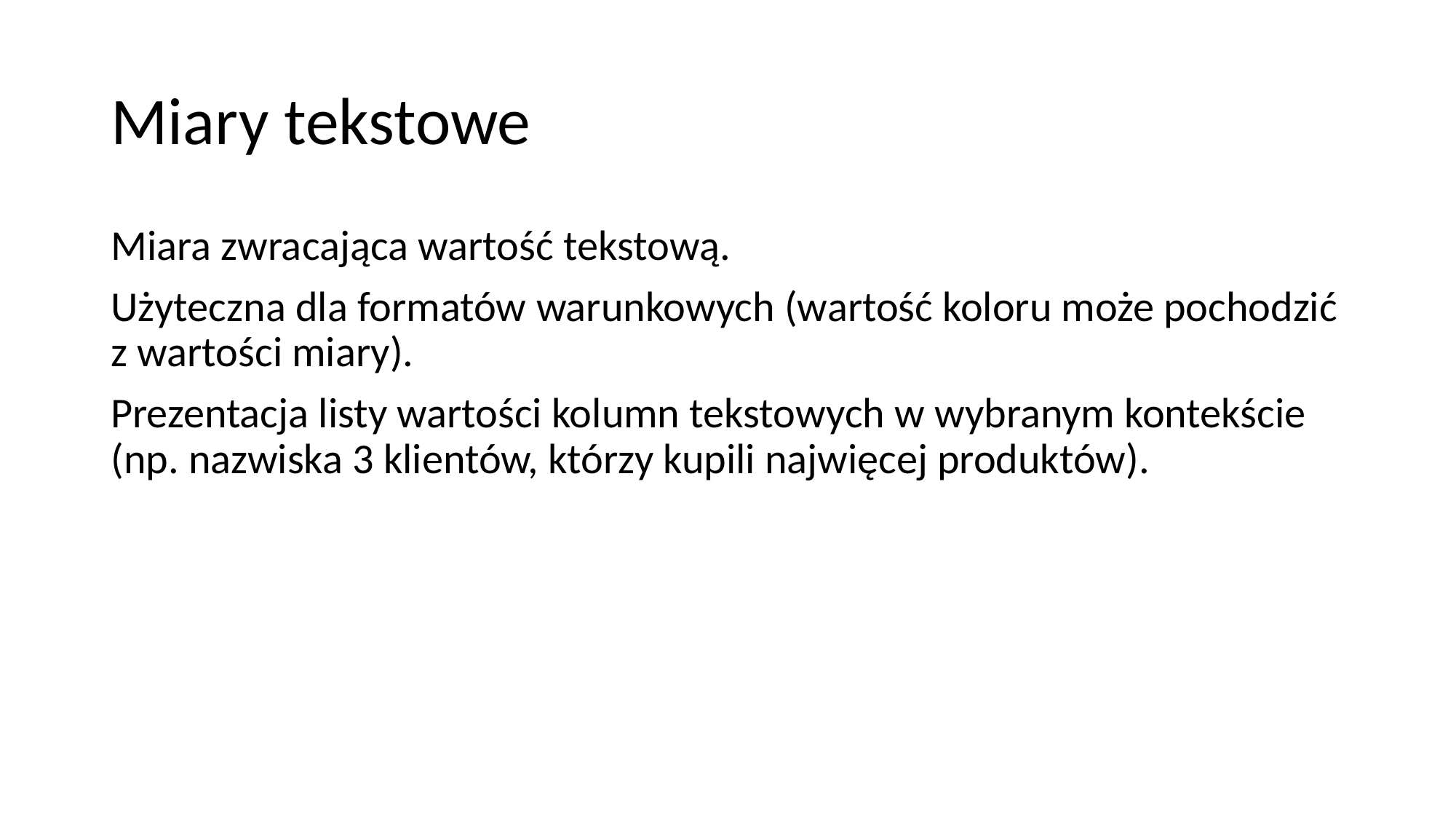

# Miary tekstowe
Miara zwracająca wartość tekstową.
Użyteczna dla formatów warunkowych (wartość koloru może pochodzić z wartości miary).
Prezentacja listy wartości kolumn tekstowych w wybranym kontekście (np. nazwiska 3 klientów, którzy kupili najwięcej produktów).